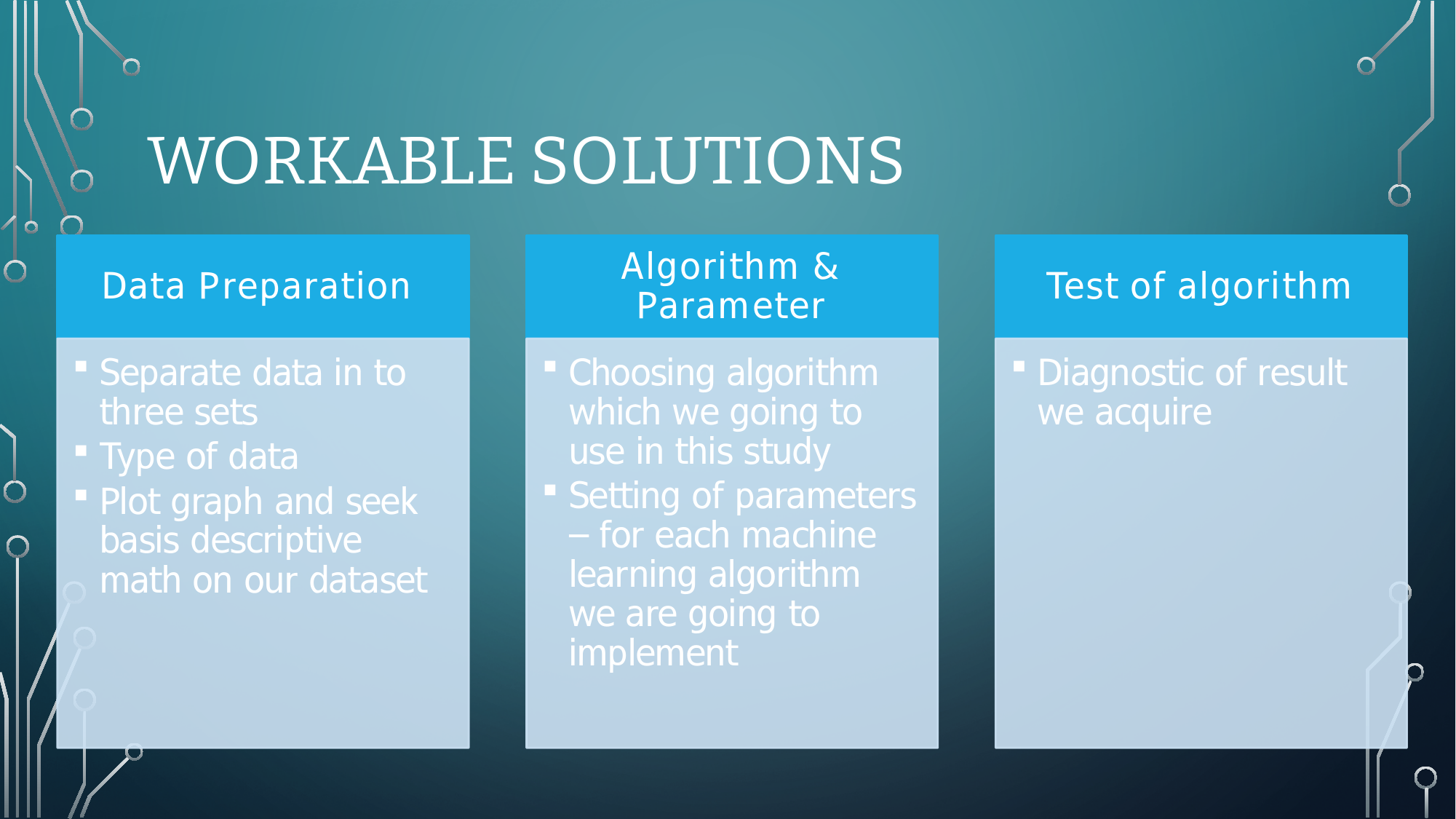

# Workable Solutions
Data Preparation
Separate data in to three sets
Type of data
Plot graph and seek basis descriptive math on our dataset
Algorithm & Parameter
Choosing algorithm which we going to use in this study
Setting of parameters – for each machine learning algorithm we are going to implement

Test of algorithm
Diagnostic of result we acquire